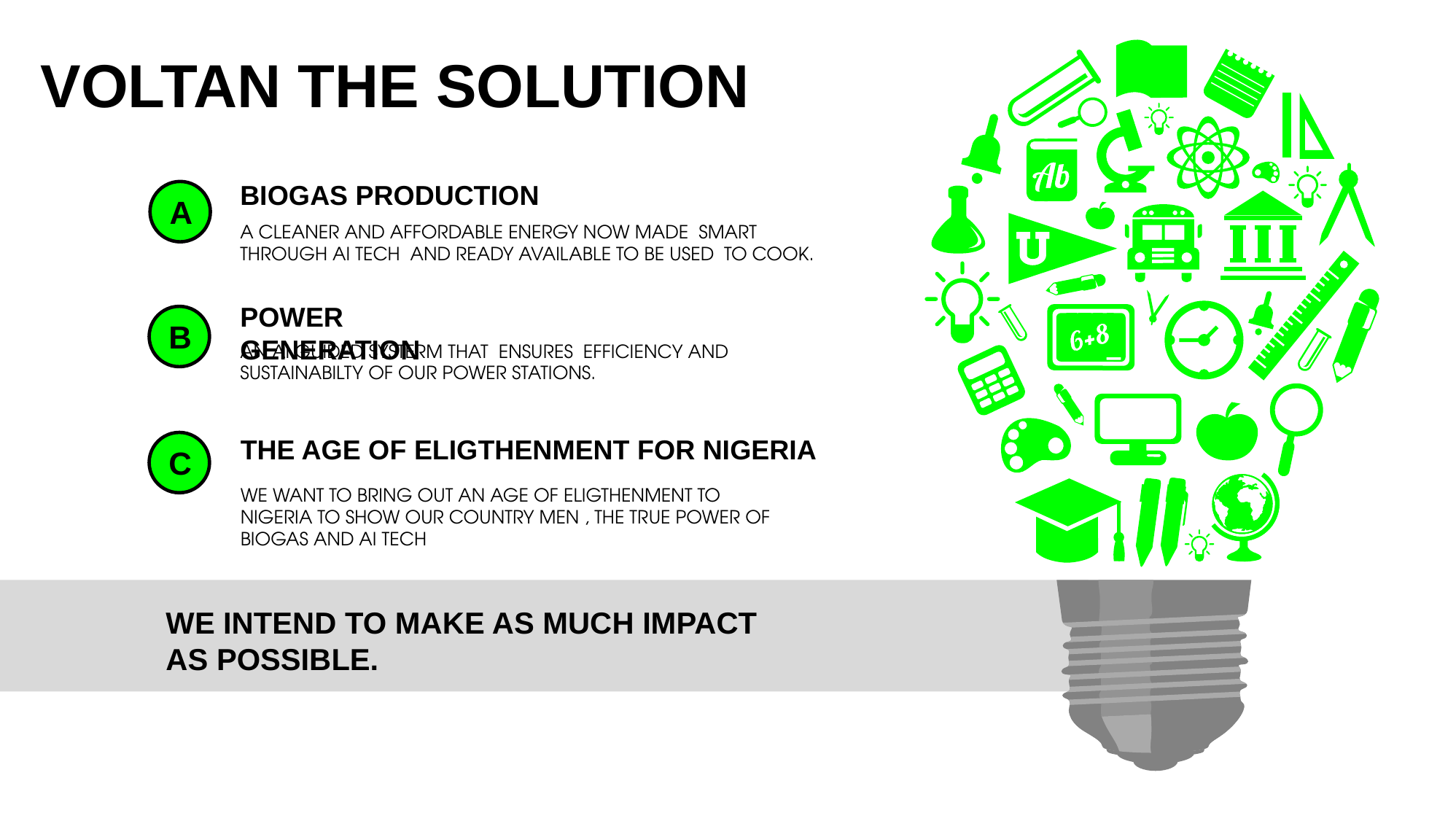

VOLTAN THE SOLUTION
BIOGAS PRODUCTION
A
A CLEANER AND AFFORDABLE ENERGY NOW MADE  SMART THROUGH AI TECH  AND READY AVAILABLE TO BE USED  TO COOK.
POWER GENERATION
B
AN AI GUIDED SYSTERM THAT  ENSURES  EFFICIENCY AND  SUSTAINABILTY OF OUR POWER STATIONS.
THE AGE OF ELIGTHENMENT FOR Nigeria
C
WE WANT TO BRING OUT AN AGE OF ELIGTHENMENT TO NIGERIA TO SHOW OUR COUNTRY MEN , THE TRUE POWER OF BIOGAS AND AI TECH

WE INTEND TO MAKE AS MUCH IMPACT AS POSSIBLE.